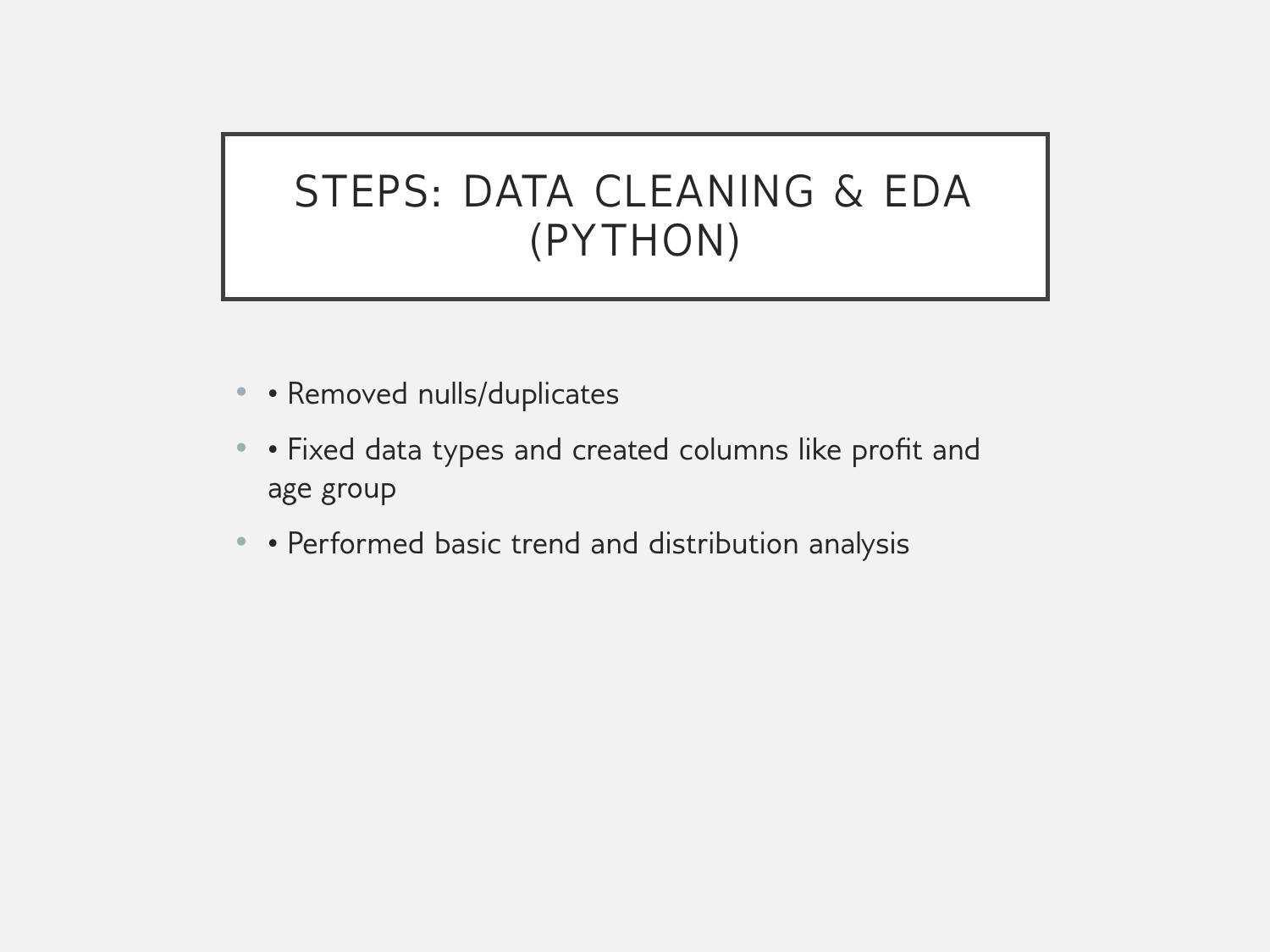

# Steps: Data Cleaning & EDA (Python)
• Removed nulls/duplicates
• Fixed data types and created columns like profit and age group
• Performed basic trend and distribution analysis